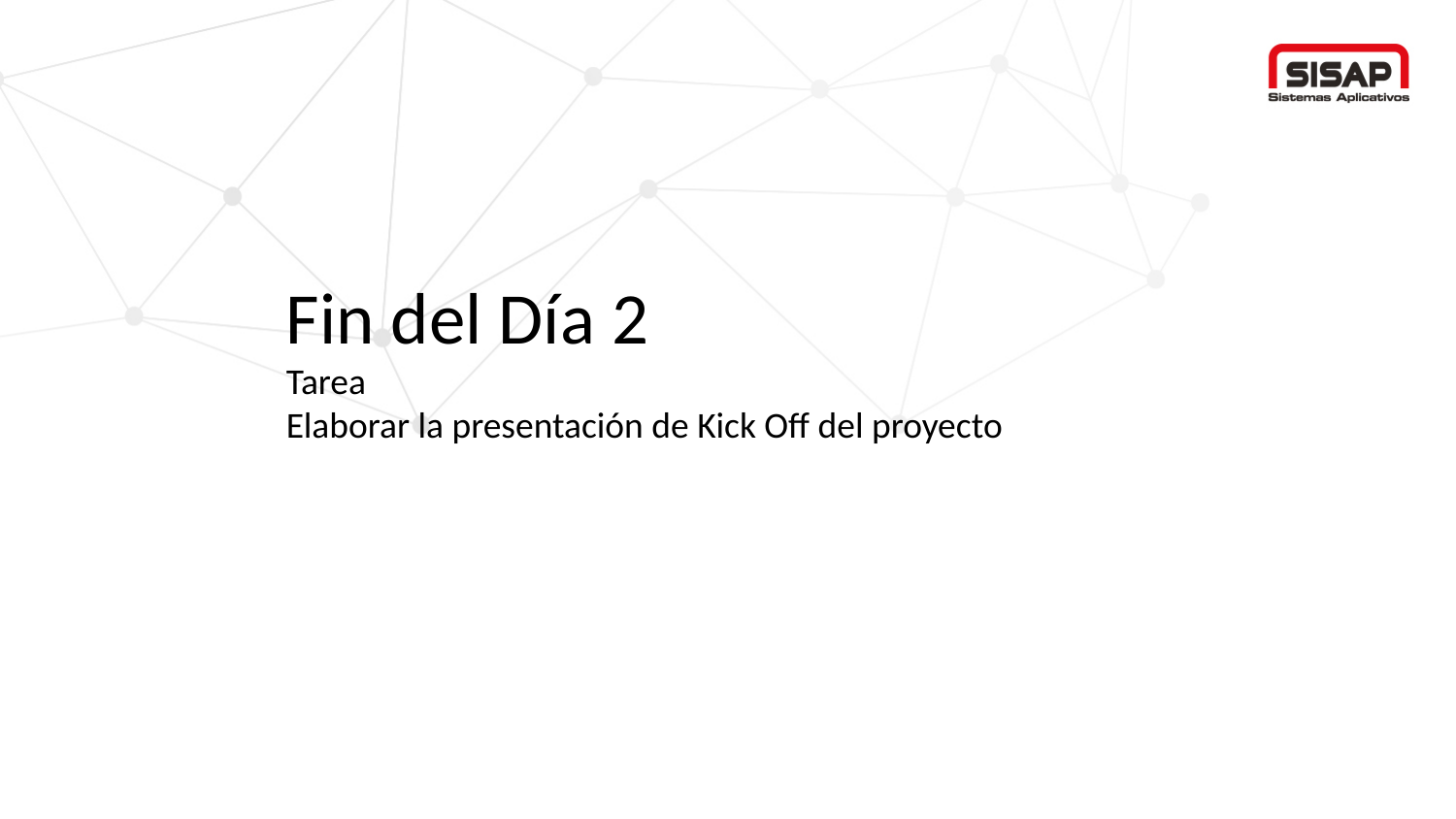

Fin del Día 2
Tarea
Elaborar la presentación de Kick Off del proyecto